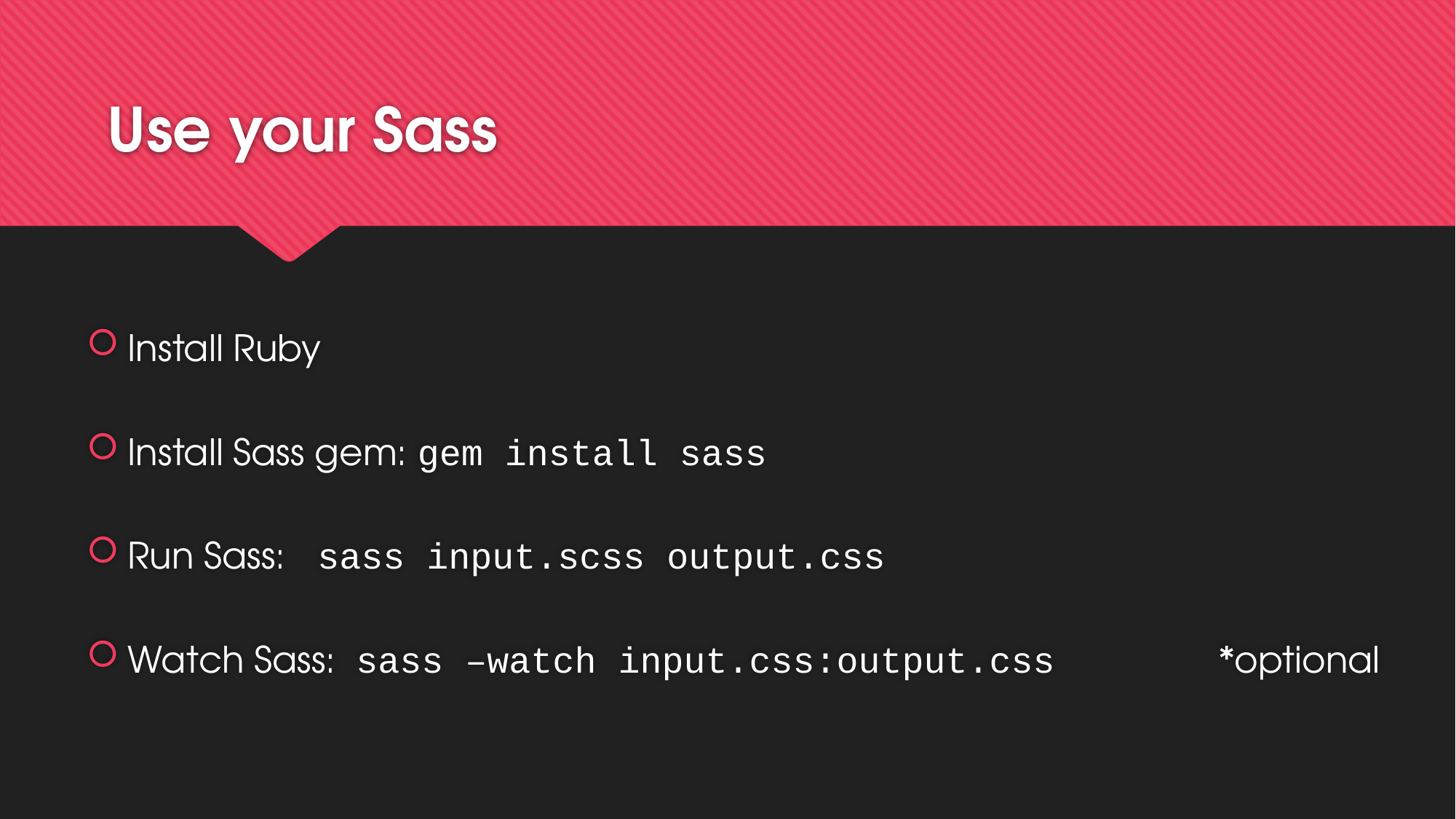

# Use your Sass
Install Ruby
Install Sass gem: gem install sass
Run Sass:  sass input.scss output.css
Watch Sass:  sass –watch input.css:output.css 		*optional